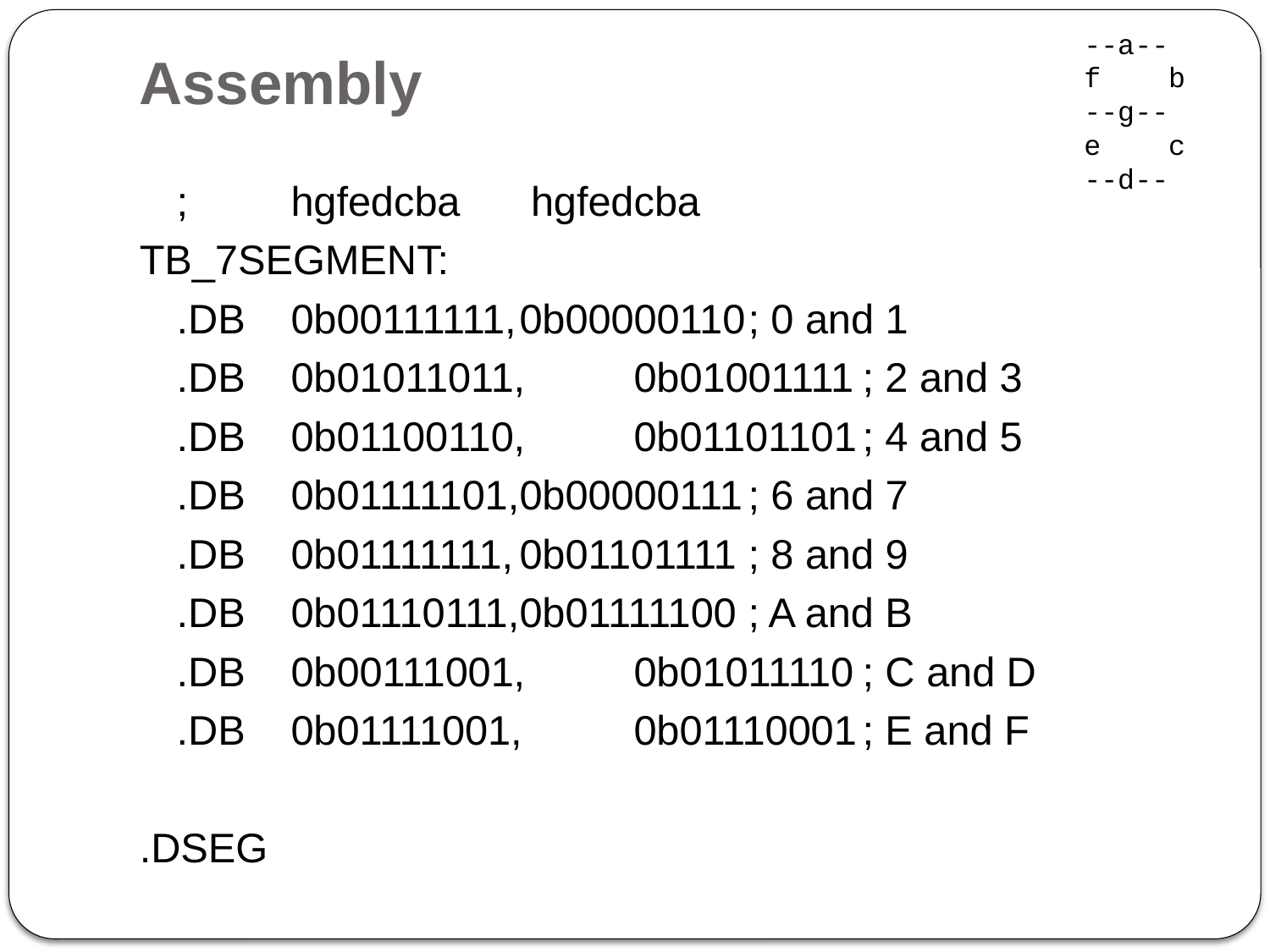

--a--
f    b
--g--
e    c
--d--
# Assembly
		;	hgfedcba	 hgfedcba
TB_7SEGMENT:
		.DB	0b00111111,	0b00000110		; 0 and 1
		.DB	0b01011011,	0b01001111		; 2 and 3
		.DB	0b01100110,	0b01101101		; 4 and 5
		.DB	0b01111101,	0b00000111		; 6 and 7
		.DB	0b01111111,	0b01101111		; 8 and 9
		.DB	0b01110111,	0b01111100		; A and B
		.DB	0b00111001,	0b01011110		; C and D
		.DB	0b01111001,	0b01110001		; E and F

.DSEG